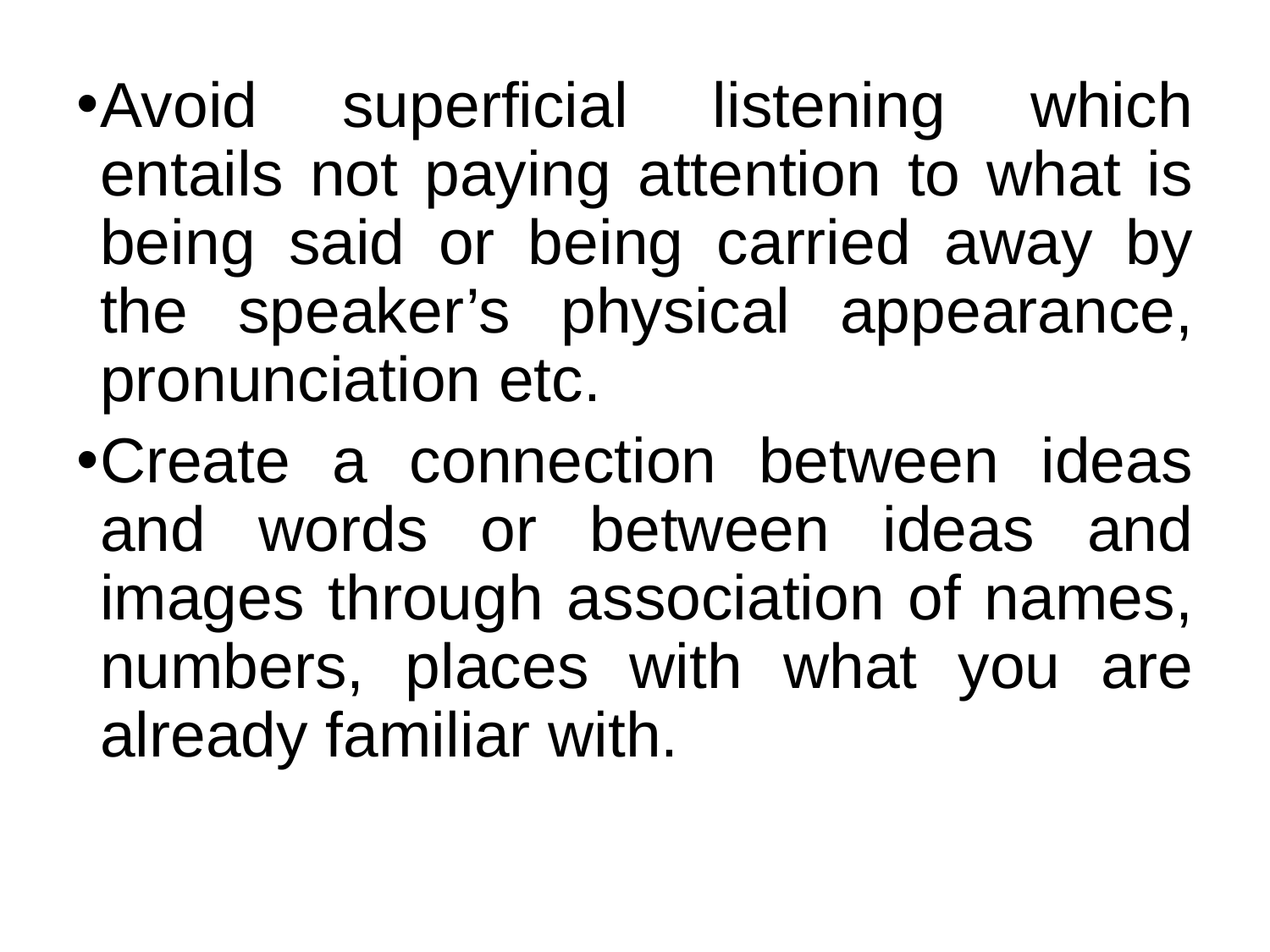

Avoid superficial listening which entails not paying attention to what is being said or being carried away by the speaker’s physical appearance, pronunciation etc.
Create a connection between ideas and words or between ideas and images through association of names, numbers, places with what you are already familiar with.